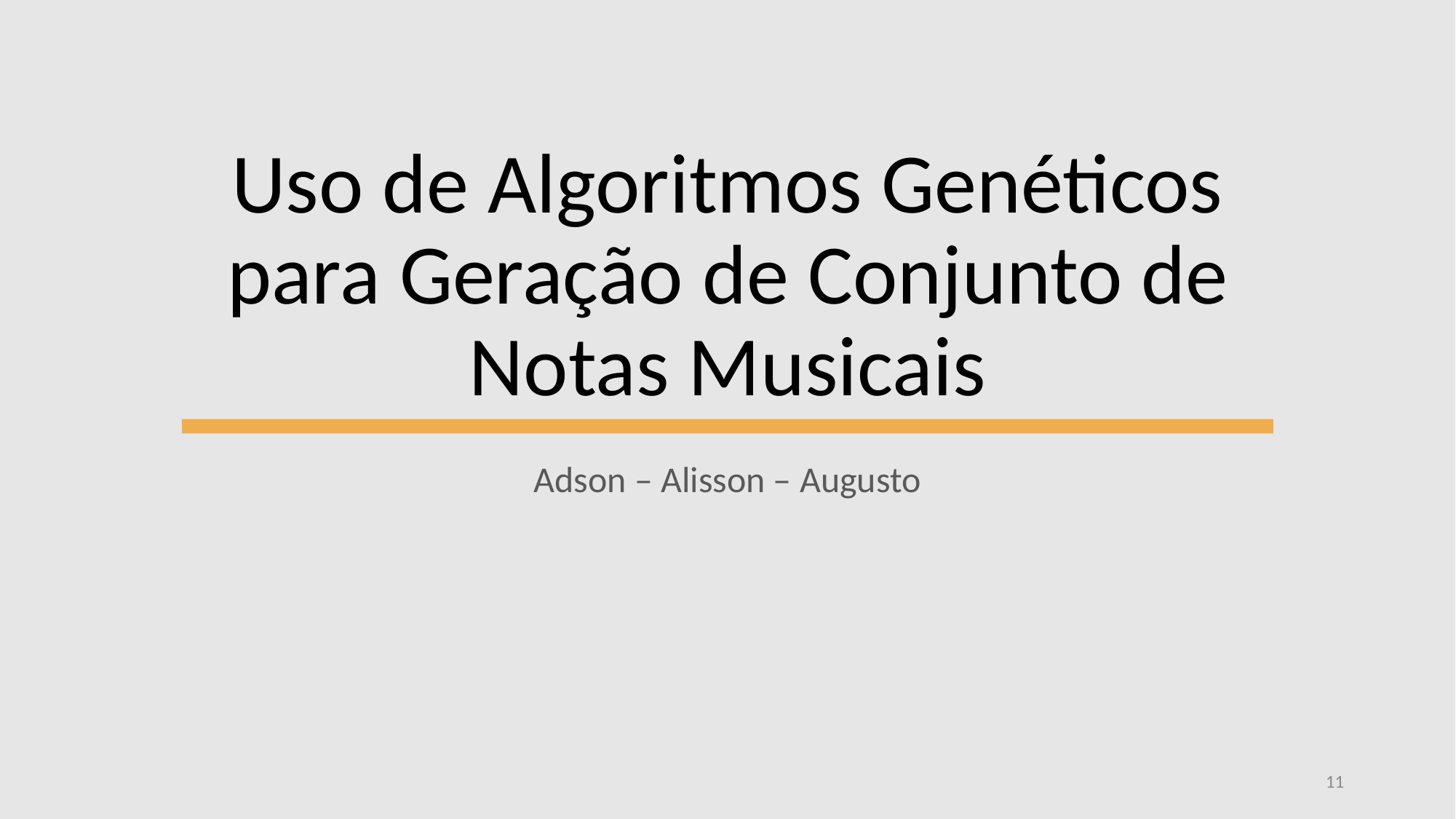

# Uso de Algoritmos Genéticos para Geração de Conjunto de Notas Musicais

Adson – Alisson – Augusto
11